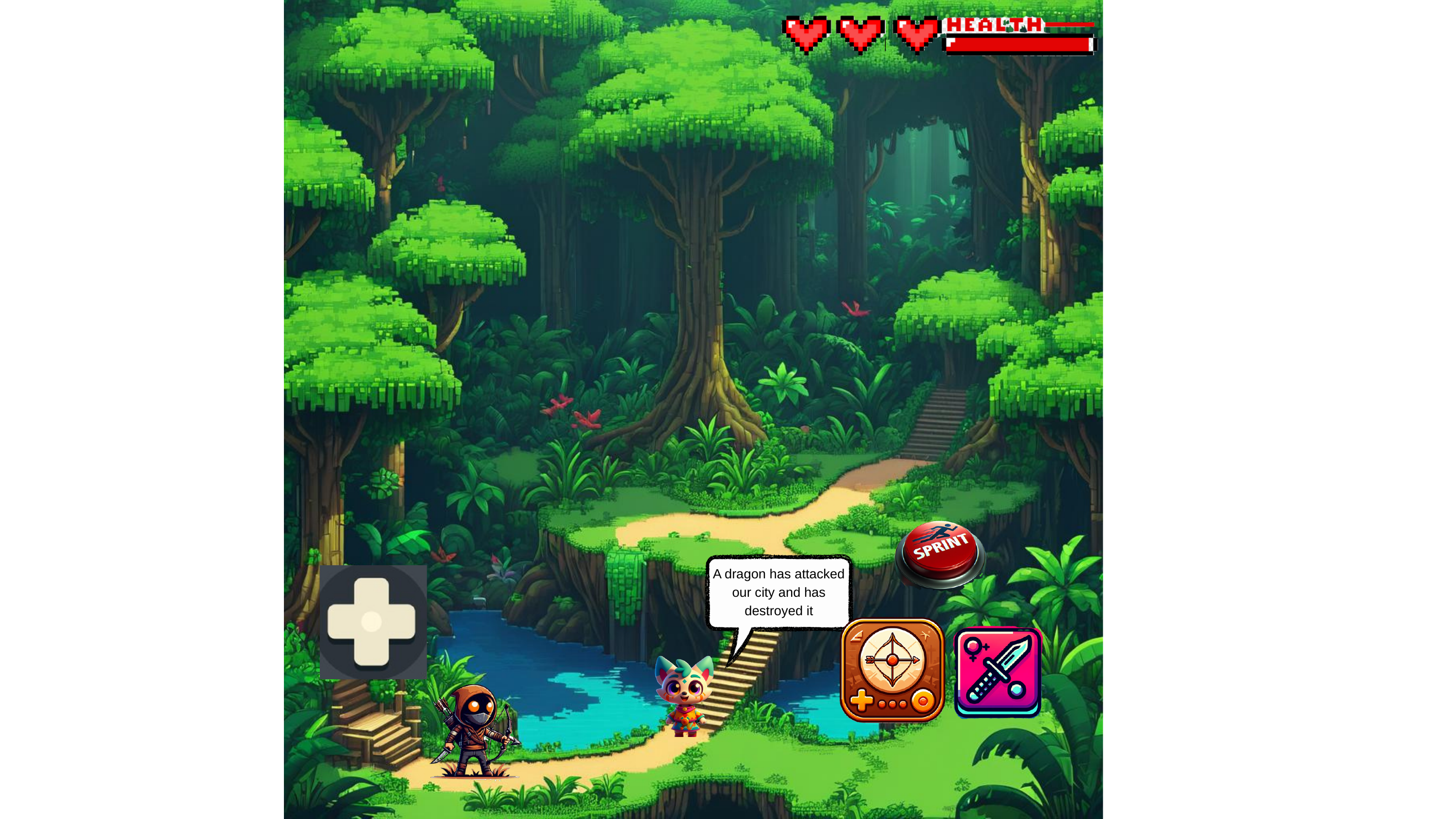

A dragon has attacked our city and has destroyed it